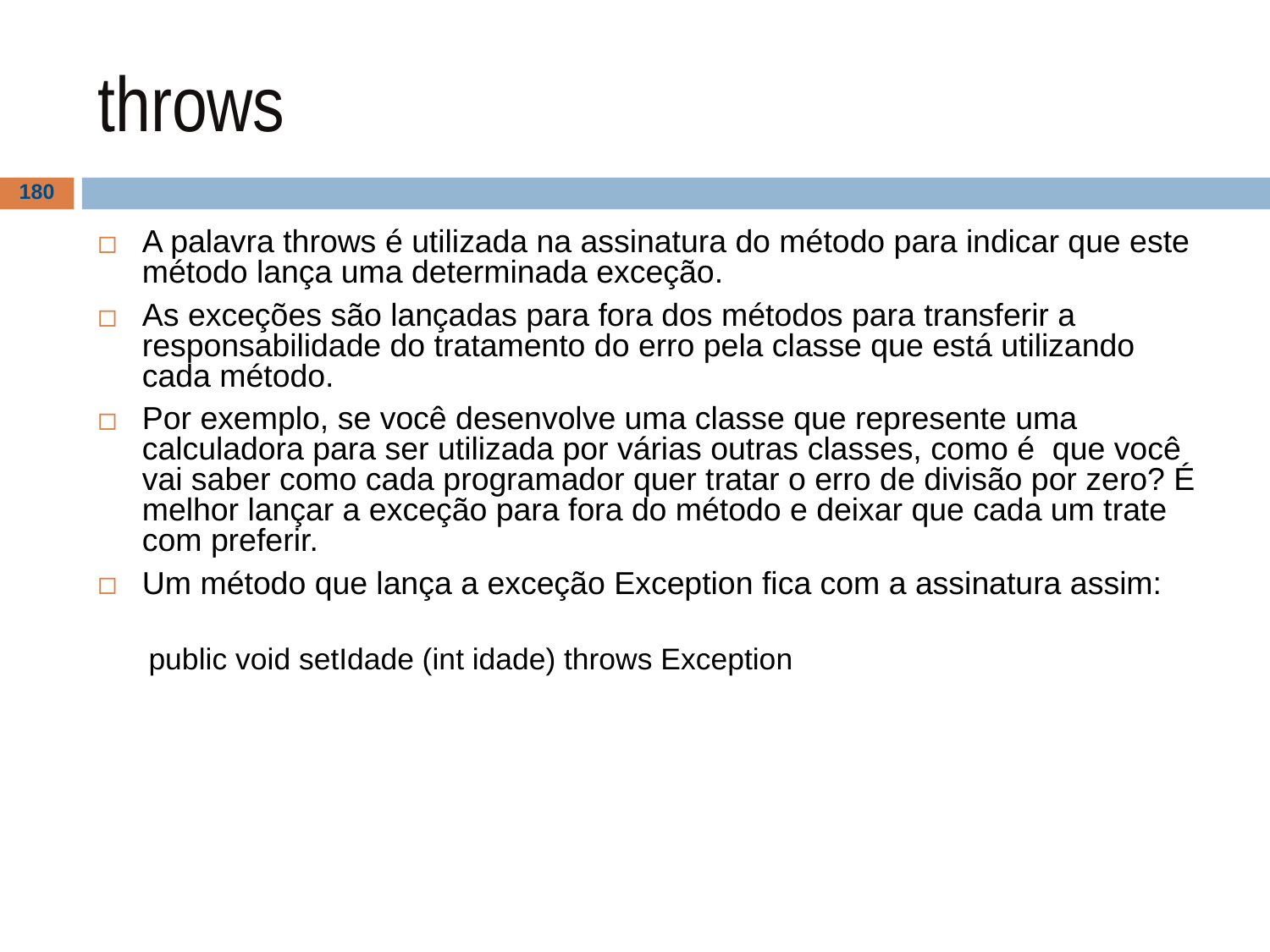

# throws
180
A palavra throws é utilizada na assinatura do método para indicar que este método lança uma determinada exceção.
As exceções são lançadas para fora dos métodos para transferir a responsabilidade do tratamento do erro pela classe que está utilizando cada método.
Por exemplo, se você desenvolve uma classe que represente uma calculadora para ser utilizada por várias outras classes, como é  que você vai saber como cada programador quer tratar o erro de divisão por zero? É melhor lançar a exceção para fora do método e deixar que cada um trate com preferir.
Um método que lança a exceção Exception fica com a assinatura assim:

public void setIdade (int idade) throws Exception